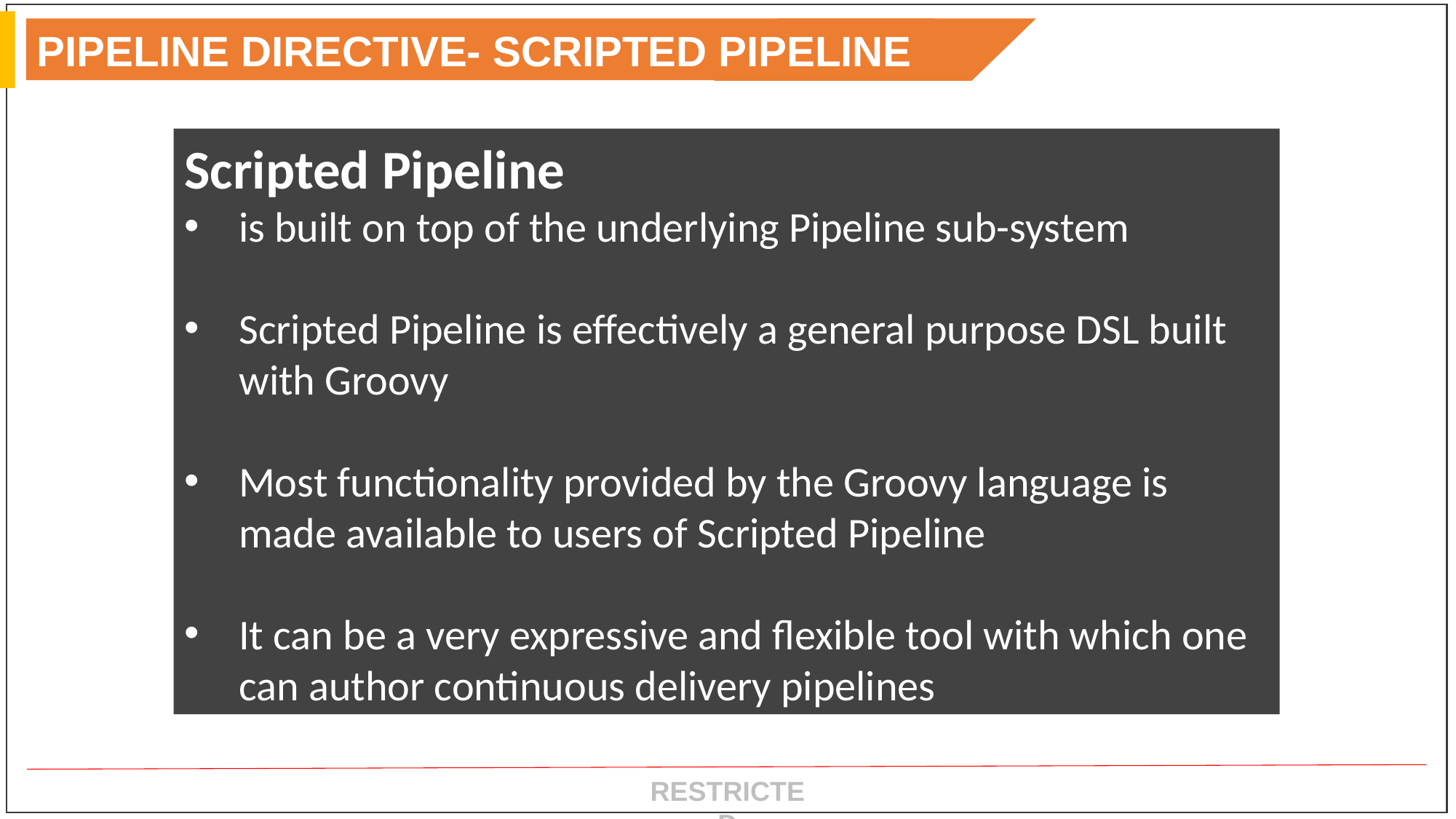

PIPELINE DIRECTIVE- SCRIPTED PIPELINE

Scripted Pipeline
is built on top of the underlying Pipeline sub-system

Scripted Pipeline is effectively a general purpose DSL built with Groovy

Most functionality provided by the Groovy language is made available to users of Scripted Pipeline

It can be a very expressive and flexible tool with which one can author continuous delivery pipelines
RESTRICTED